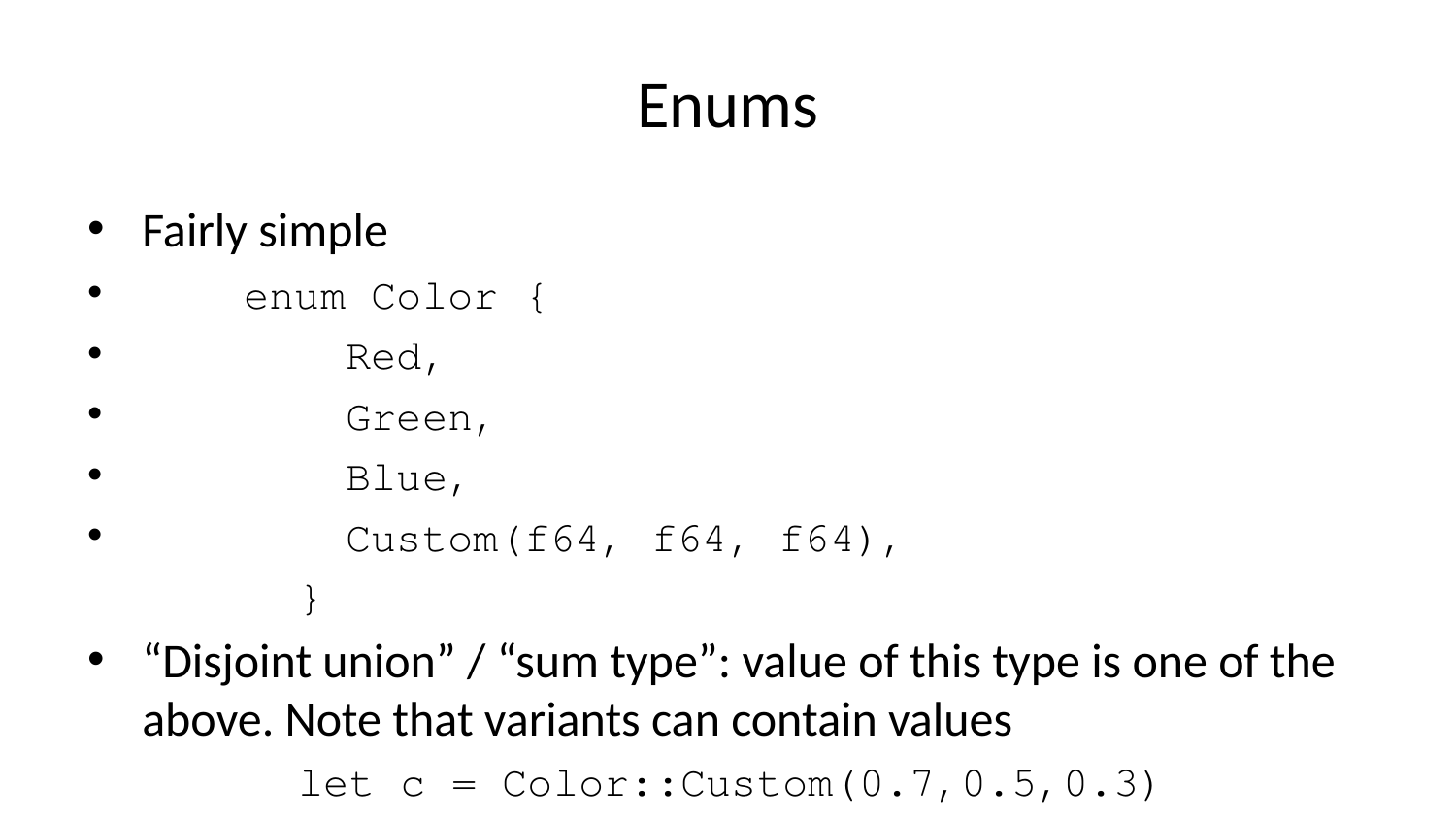

# Enums
Fairly simple
    enum Color {
        Red,
        Green,
        Blue,
        Custom(f64, f64, f64),
    }
“Disjoint union” / “sum type”: value of this type is one of the above. Note that variants can contain values
    let c = Color::Custom(0.7,0.5,0.3)